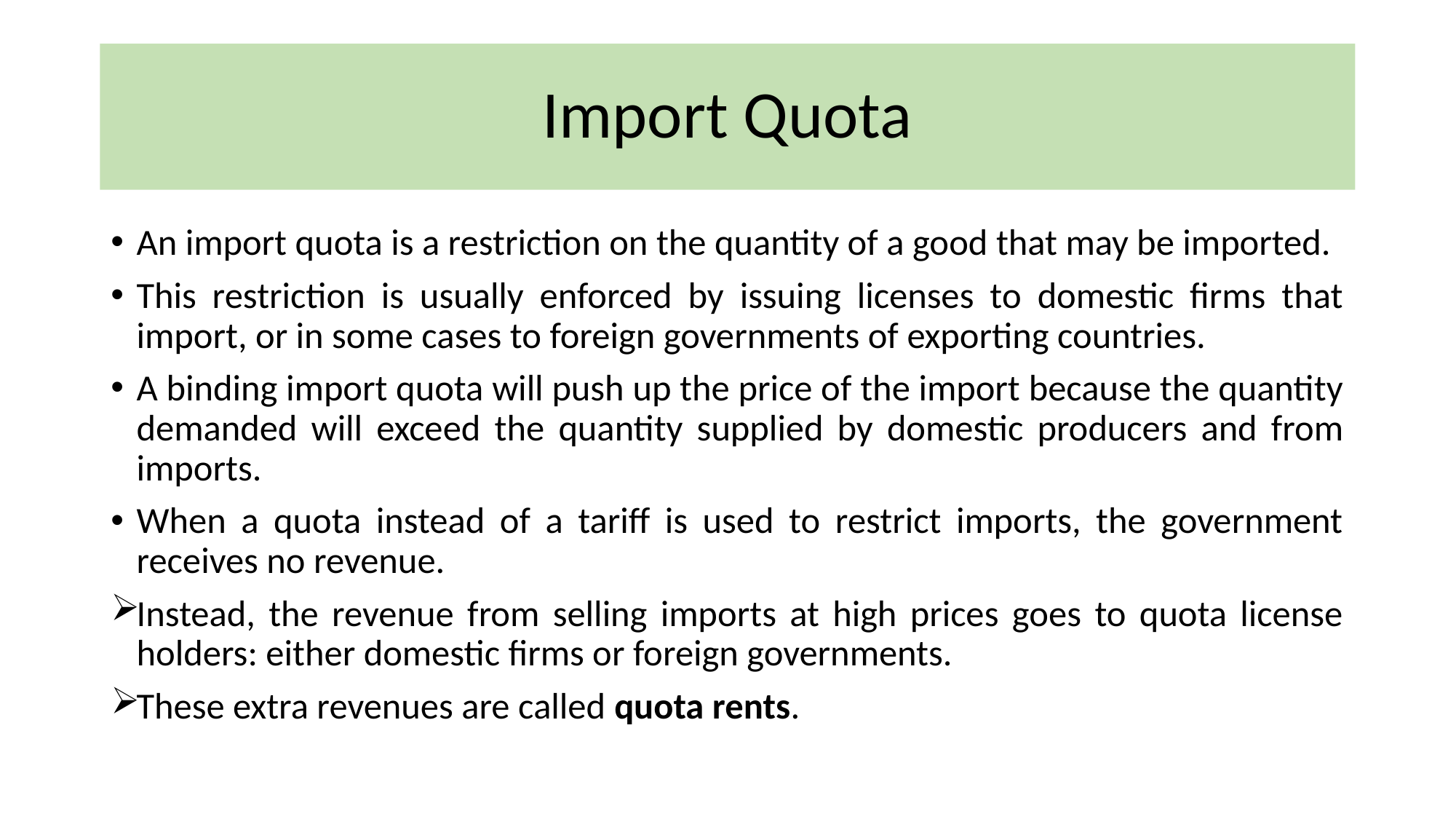

# Import Quota
An import quota is a restriction on the quantity of a good that may be imported.
This restriction is usually enforced by issuing licenses to domestic firms that import, or in some cases to foreign governments of exporting countries.
A binding import quota will push up the price of the import because the quantity demanded will exceed the quantity supplied by domestic producers and from imports.
When a quota instead of a tariff is used to restrict imports, the government receives no revenue.
Instead, the revenue from selling imports at high prices goes to quota license holders: either domestic firms or foreign governments.
These extra revenues are called quota rents.